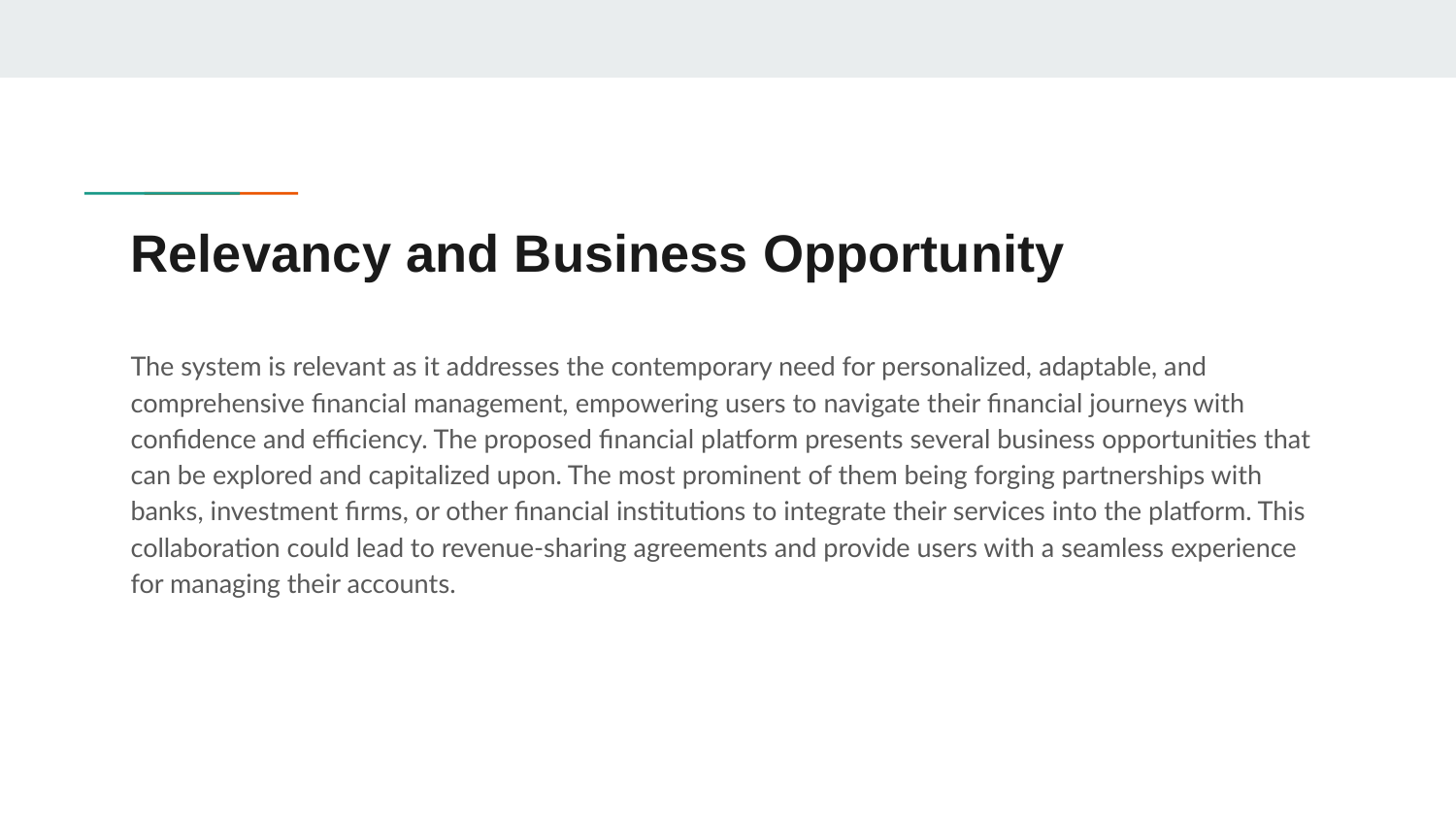

# Relevancy and Business Opportunity
The system is relevant as it addresses the contemporary need for personalized, adaptable, and comprehensive financial management, empowering users to navigate their financial journeys with confidence and efficiency. The proposed financial platform presents several business opportunities that can be explored and capitalized upon. The most prominent of them being forging partnerships with banks, investment firms, or other financial institutions to integrate their services into the platform. This collaboration could lead to revenue-sharing agreements and provide users with a seamless experience for managing their accounts.